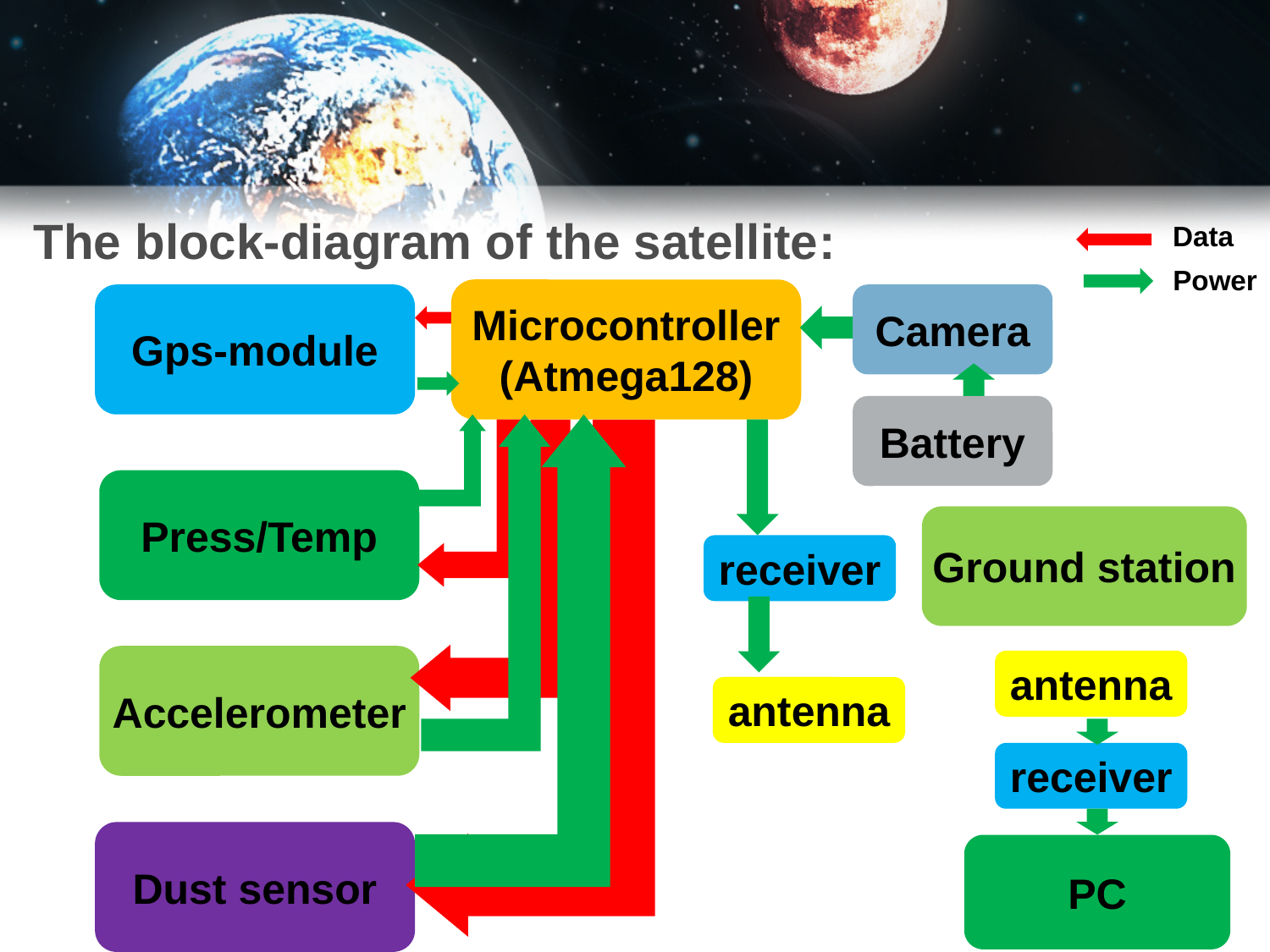

The block-diagram of the satellite:
Data

Power

Microcontroller
(Atmega128)
Gps-module
Camera

Battery

Press/Temp

Ground station
receiver

Accelerometer
antenna
antenna

receiver

Dust sensor
PC